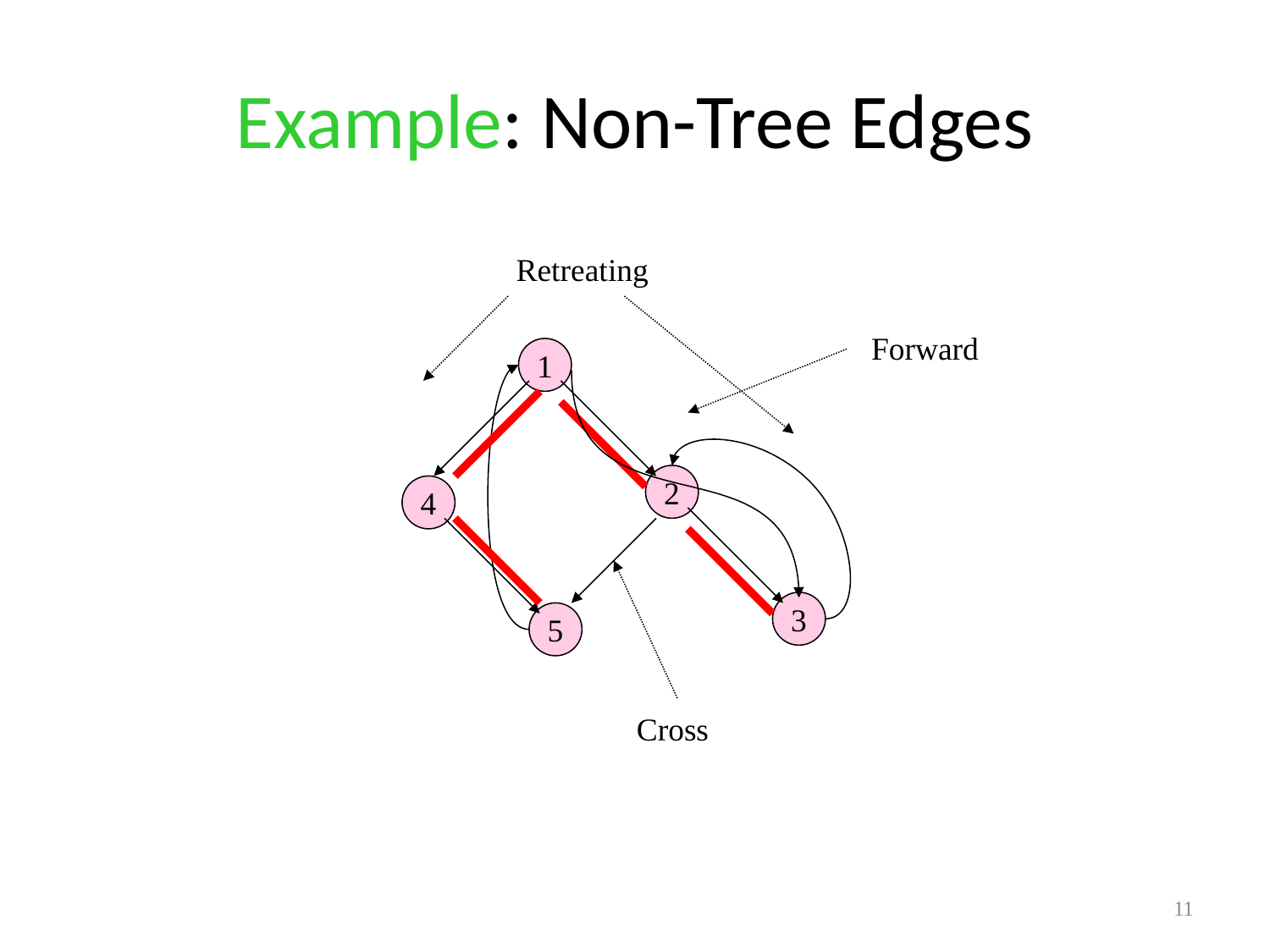

# Example: Non-Tree Edges
Retreating

Forward

1

2
4

Cross
3
5
11